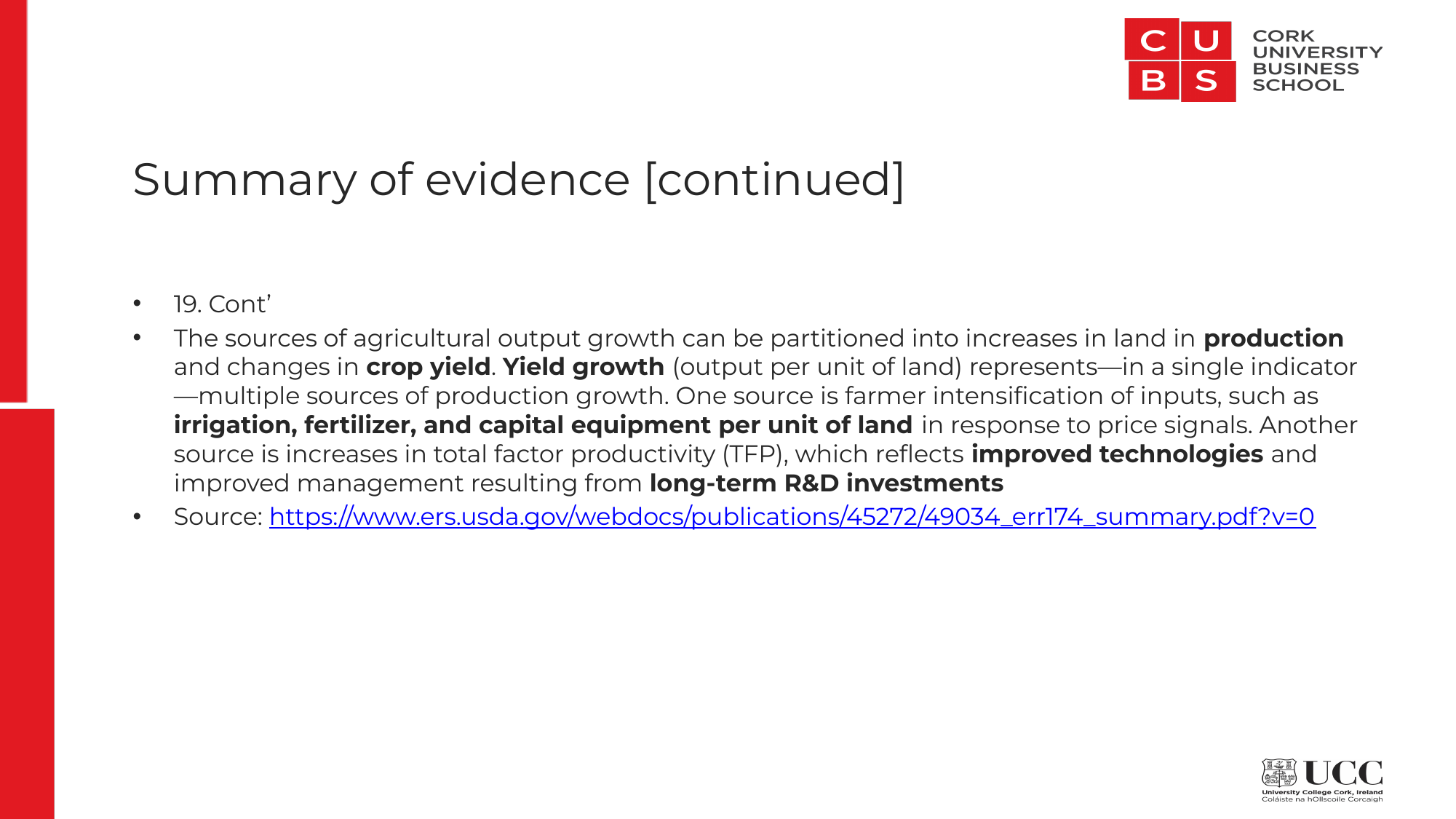

# Summary of evidence [continued]
19. Cont’
The sources of agricultural output growth can be partitioned into increases in land in production and changes in crop yield. Yield growth (output per unit of land) represents—in a single indicator—multiple sources of production growth. One source is farmer intensification of inputs, such as irrigation, fertilizer, and capital equipment per unit of land in response to price signals. Another source is increases in total factor productivity (TFP), which reflects improved technologies and improved management resulting from long-term R&D investments
Source: https://www.ers.usda.gov/webdocs/publications/45272/49034_err174_summary.pdf?v=0